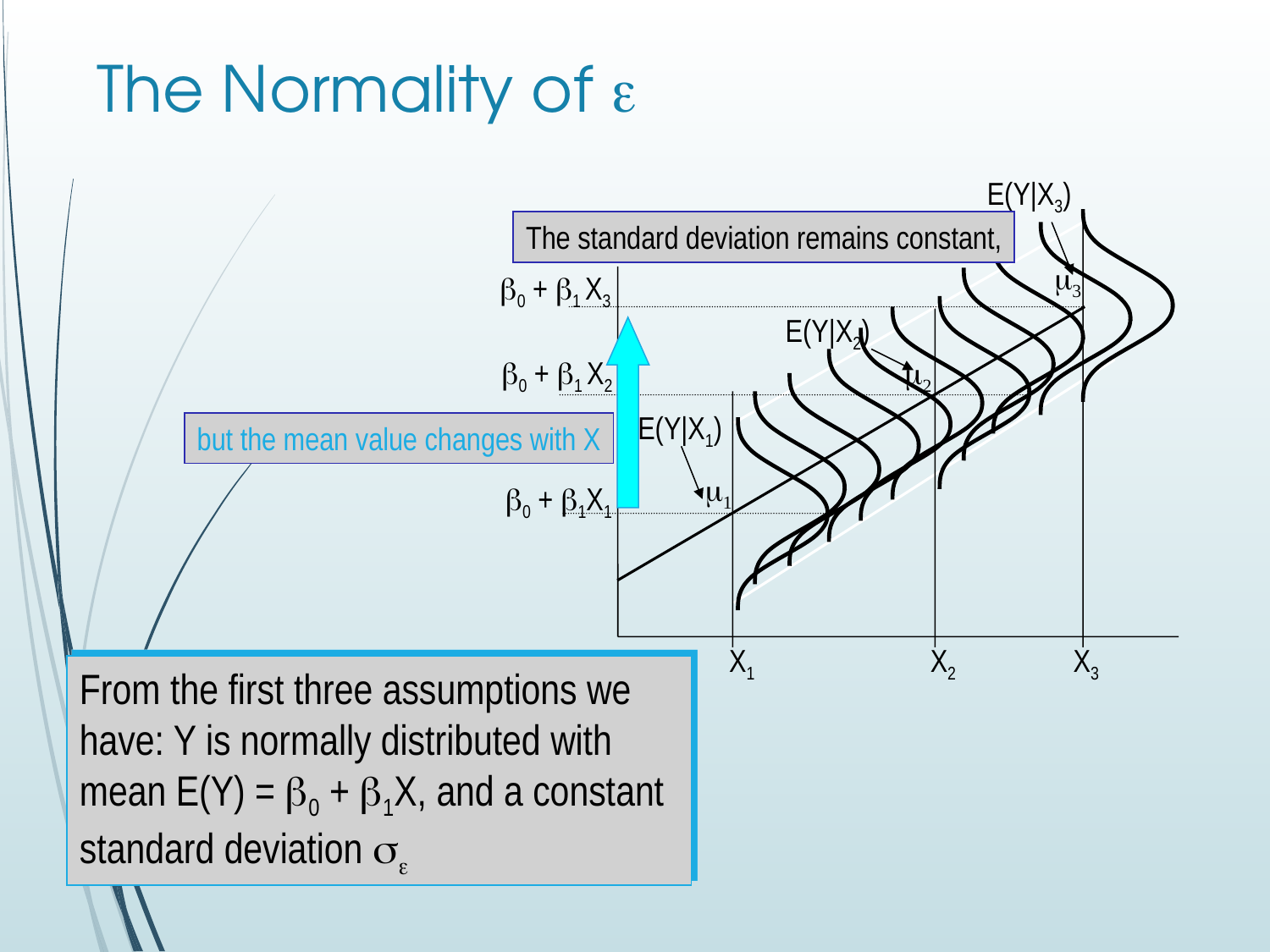

# The Normality of ε
E(Y|X3)

The standard deviation remains constant,

μ3

β0 + β1 X3

E(Y|X2)

β0 + β1 X2

μ2

E(Y|X1)

but the mean value changes with X

μ1

β0 + β1X1

X1
X2
X3
From the first three assumptions we
have: Y is normally distributed with mean E(Y) = β0 + β1X, and a constant standard deviation σε